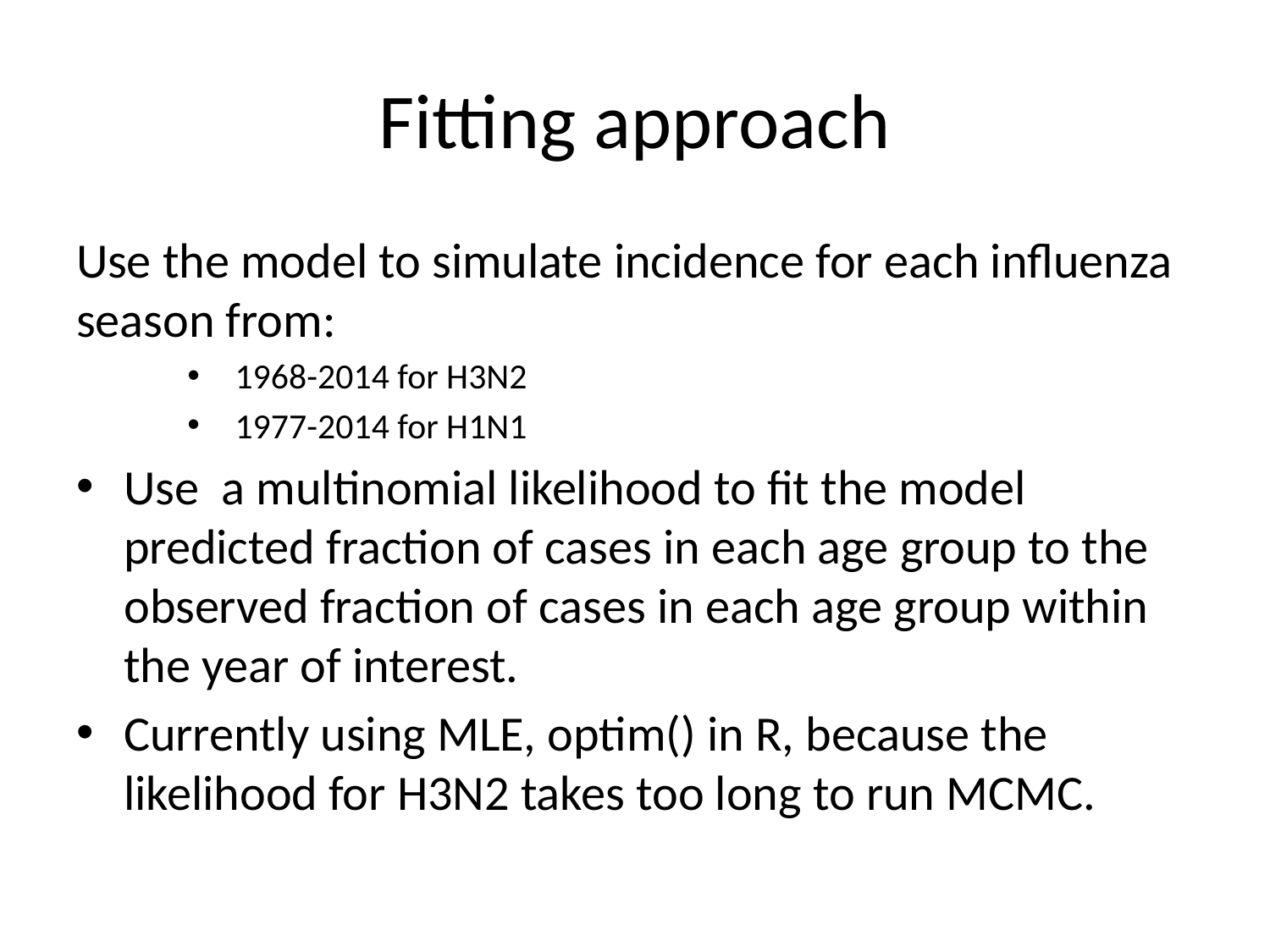

# Fitting approach
Use the model to simulate incidence for each influenza season from:
1968-2014 for H3N2
1977-2014 for H1N1
Use  a multinomial likelihood to fit the model predicted fraction of cases in each age group to the observed fraction of cases in each age group within the year of interest.
Currently using MLE, optim() in R, because the likelihood for H3N2 takes too long to run MCMC.